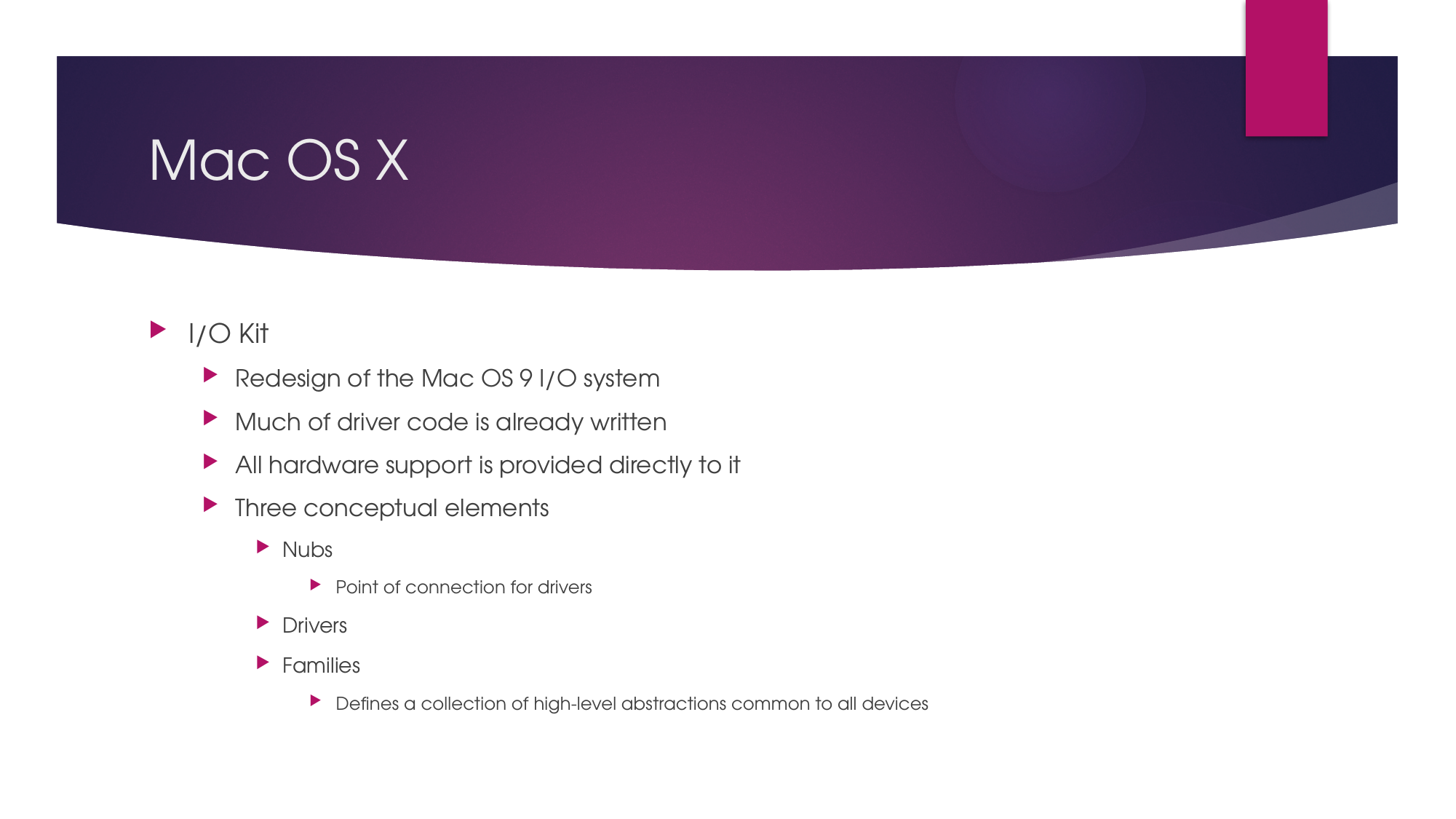

# Mac OS X
I/O Kit
Redesign of the Mac OS 9 I/O system
Much of driver code is already written
All hardware support is provided directly to it
Three conceptual elements
Nubs
Point of connection for drivers
Drivers
Families
Defines a collection of high-level abstractions common to all devices